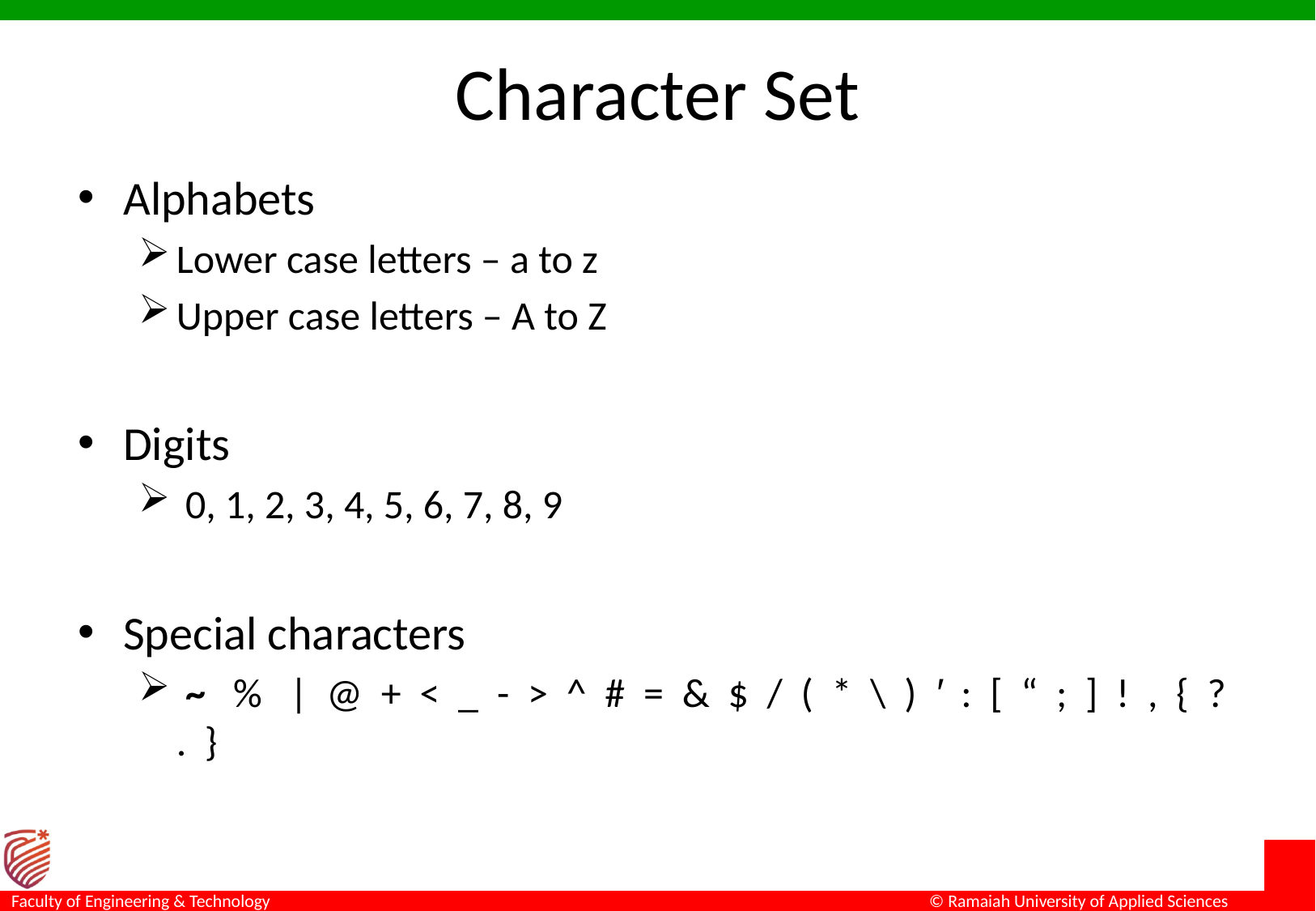

# Character Set
Alphabets
Lower case letters – a to z
Upper case letters – A to Z

Digits
 0, 1, 2, 3, 4, 5, 6, 7, 8, 9

Special characters
 ~   %   |  @  +  <  _  -  >  ^  #  =  &  $  /  (  *  \  )  ′  :  [  “  ;  ]  !  ,  {  ?  .  }